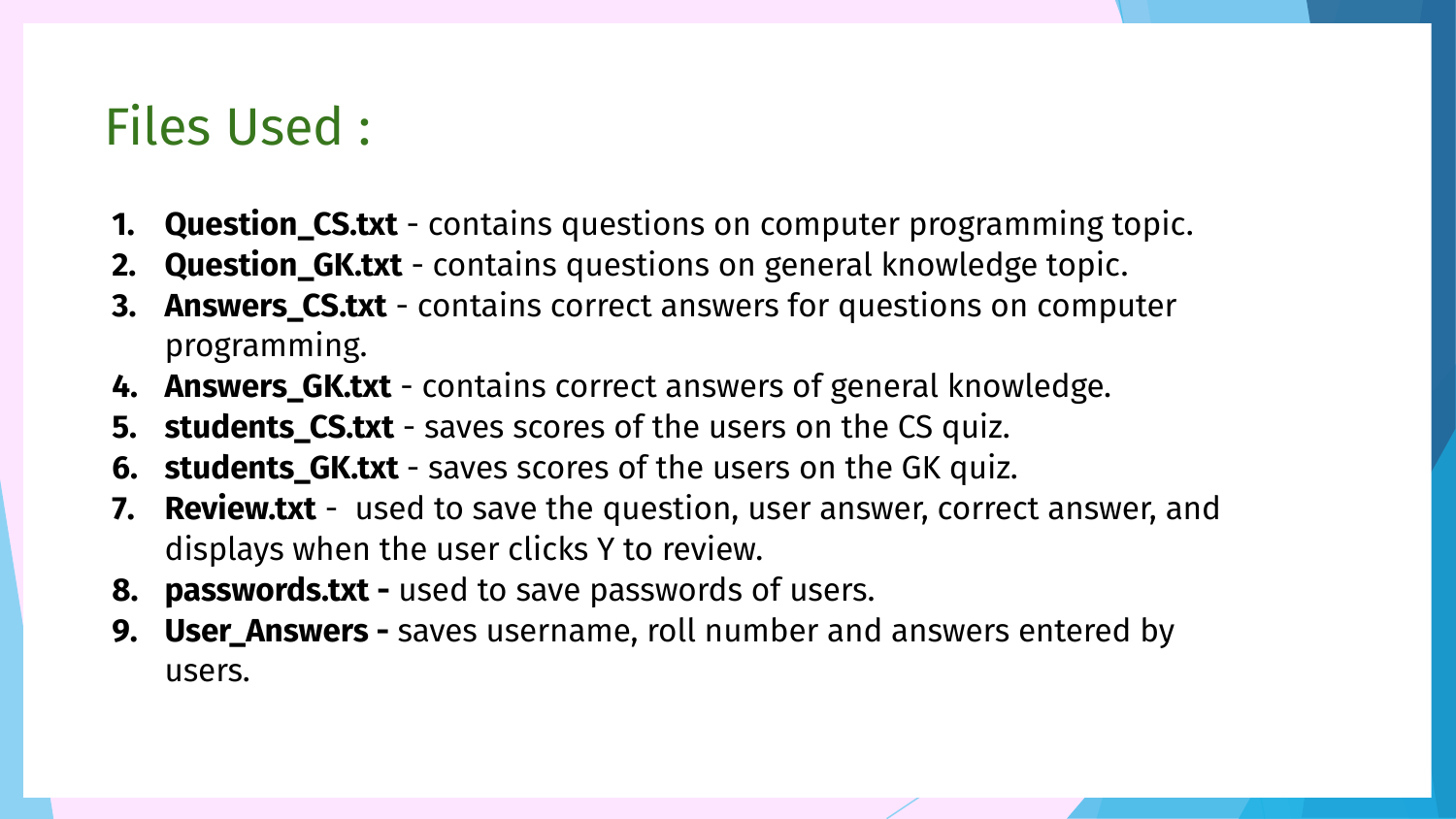

# Files Used :
Question_CS.txt - contains questions on computer programming topic.
Question_GK.txt - contains questions on general knowledge topic.
Answers_CS.txt - contains correct answers for questions on computer programming.
Answers_GK.txt - contains correct answers of general knowledge.
students_CS.txt - saves scores of the users on the CS quiz.
students_GK.txt - saves scores of the users on the GK quiz.
Review.txt -  used to save the question, user answer, correct answer, and displays when the user clicks Y to review.
passwords.txt - used to save passwords of users.
User_Answers - saves username, roll number and answers entered by users.